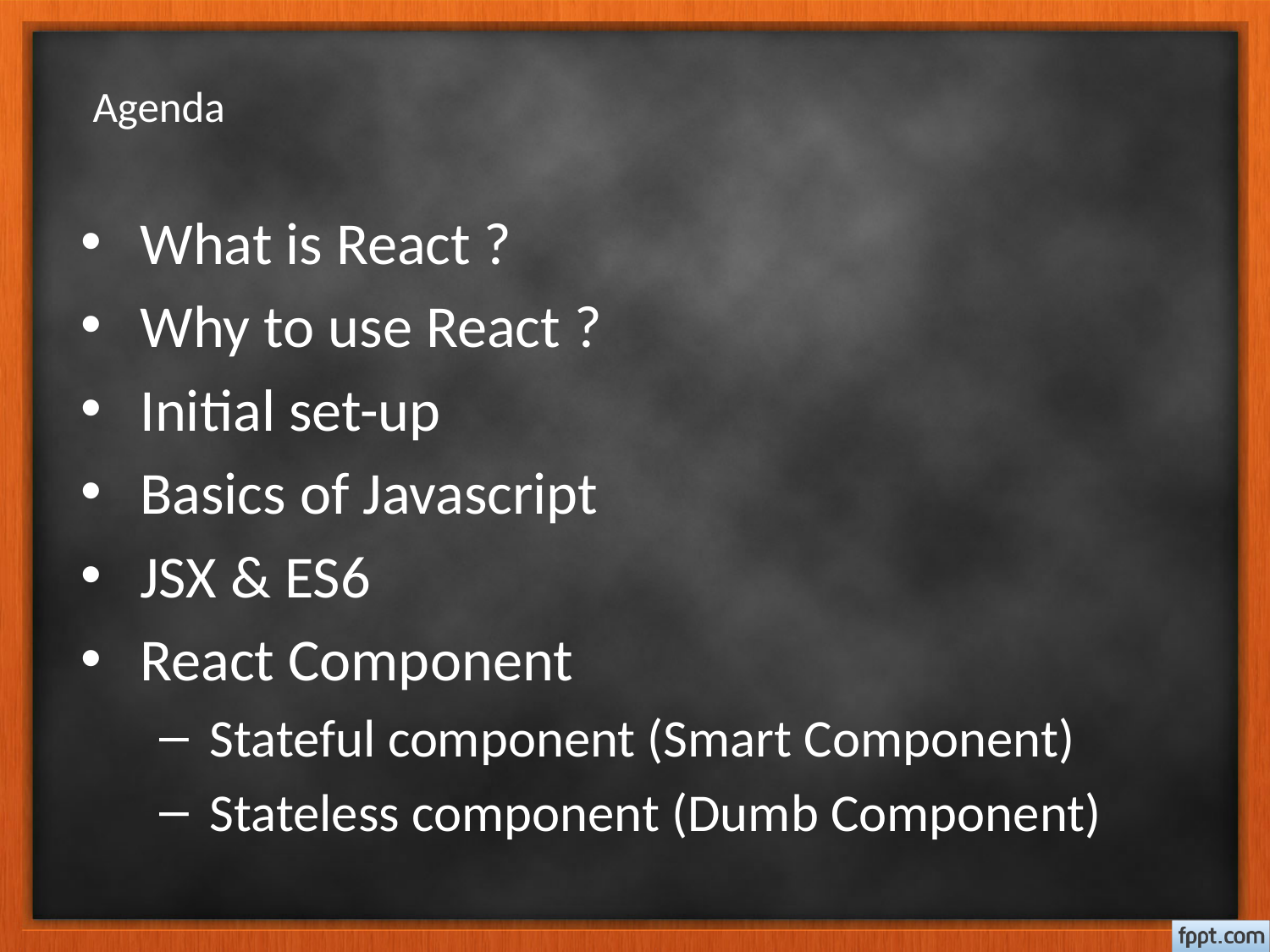

# Agenda
What is React ?
Why to use React ?
Initial set-up
Basics of Javascript
JSX & ES6
React Component
Stateful component (Smart Component)
Stateless component (Dumb Component)